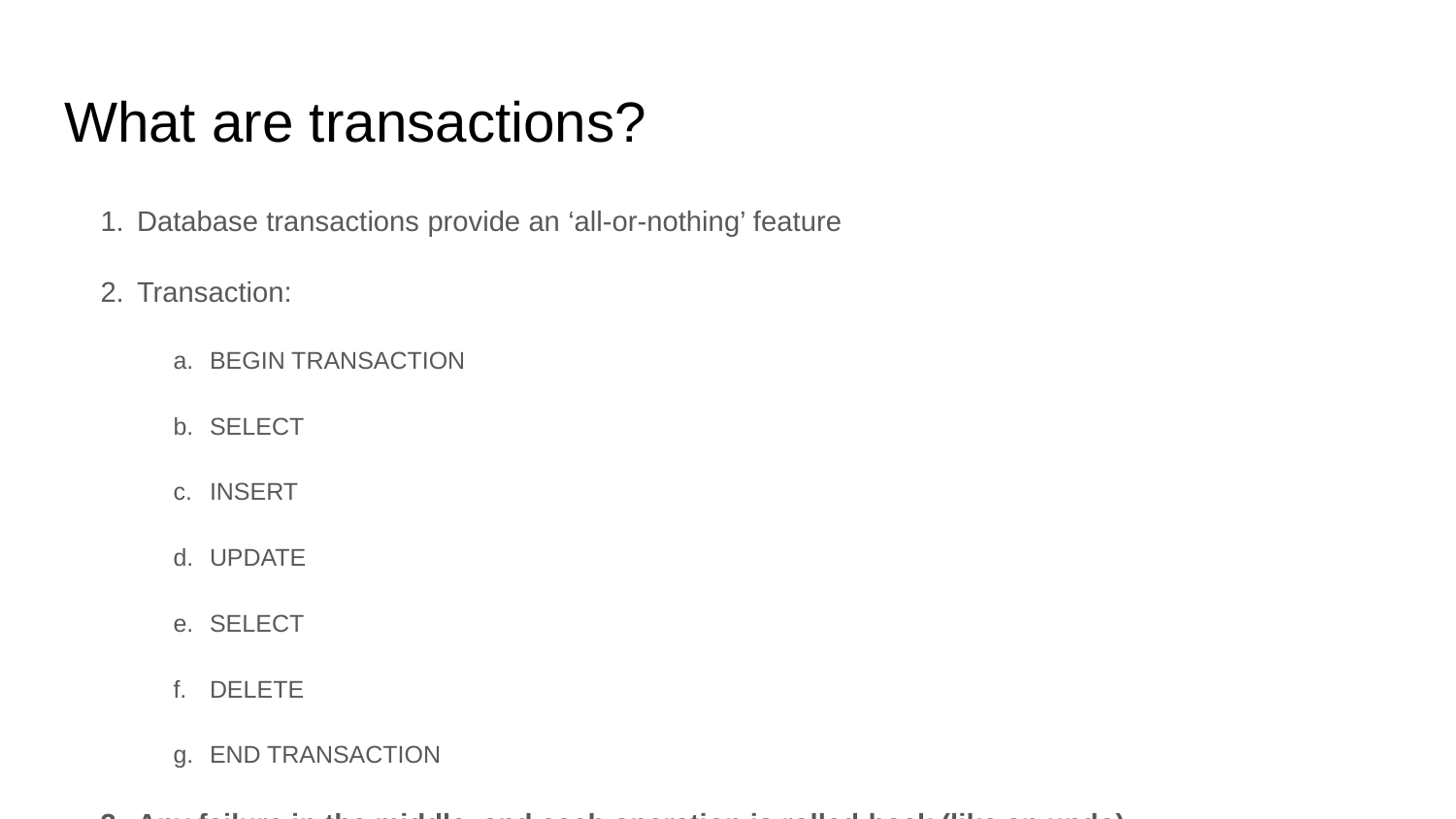

# What are transactions?
Database transactions provide an ‘all-or-nothing’ feature
Transaction:
BEGIN TRANSACTION
SELECT
INSERT
UPDATE
SELECT
DELETE
END TRANSACTION
Any failure in the middle, and each operation is rolled-back (like an undo)
During the time a transaction happens, no change in the values to the same rows will be allowed
Transactions are extremely valuable for financial or transactional applications